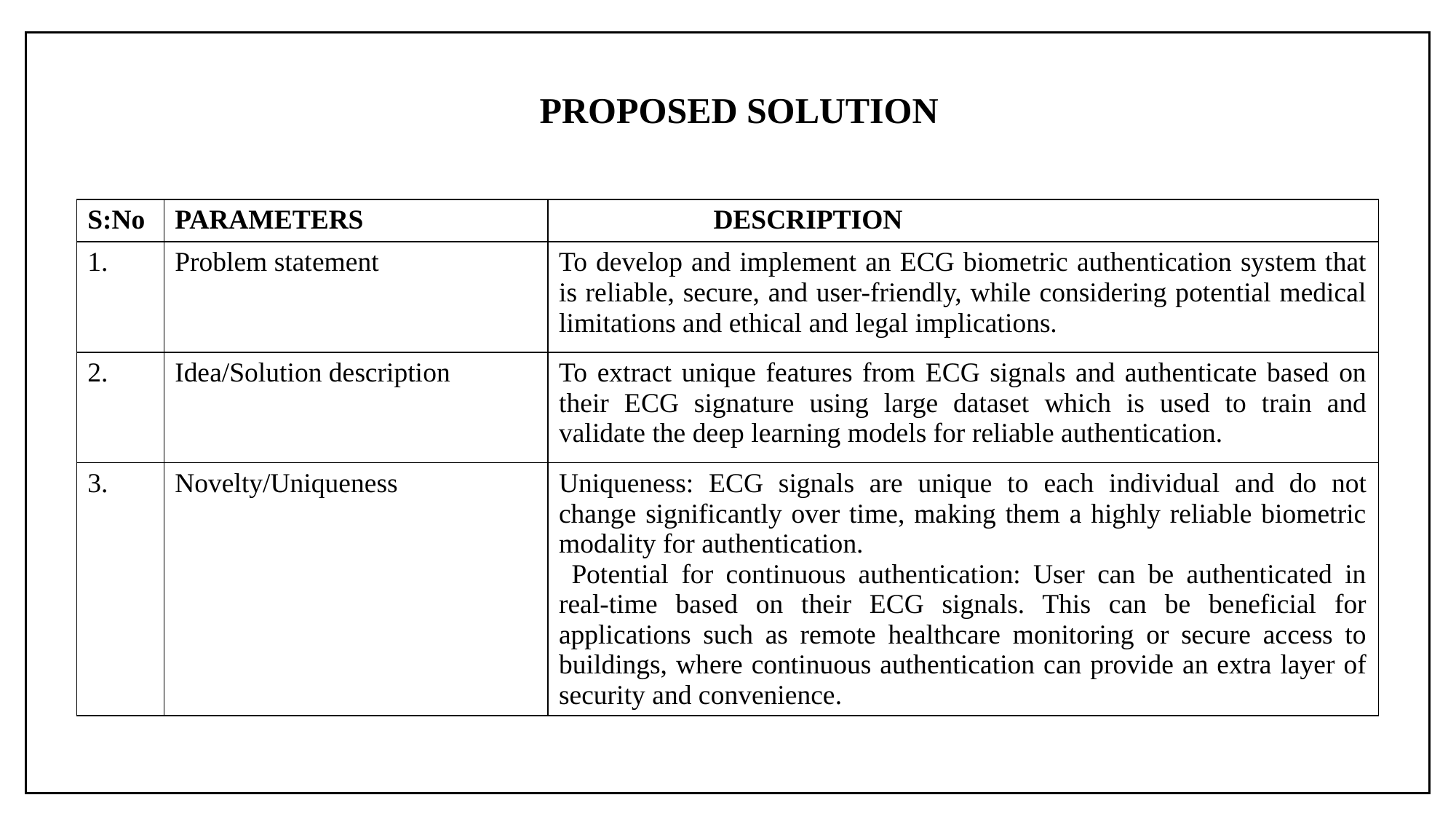

PROPOSED SOLUTION
| S:No | PARAMETERS | DESCRIPTION |
| --- | --- | --- |
| 1. | Problem statement | To develop and implement an ECG biometric authentication system that is reliable, secure, and user-friendly, while considering potential medical limitations and ethical and legal implications. |
| 2. | Idea/Solution description | To extract unique features from ECG signals and authenticate based on their ECG signature using large dataset which is used to train and validate the deep learning models for reliable authentication. |
| 3. | Novelty/Uniqueness | Uniqueness: ECG signals are unique to each individual and do not change significantly over time, making them a highly reliable biometric modality for authentication. Potential for continuous authentication: User can be authenticated in real-time based on their ECG signals. This can be beneficial for applications such as remote healthcare monitoring or secure access to buildings, where continuous authentication can provide an extra layer of security and convenience. |